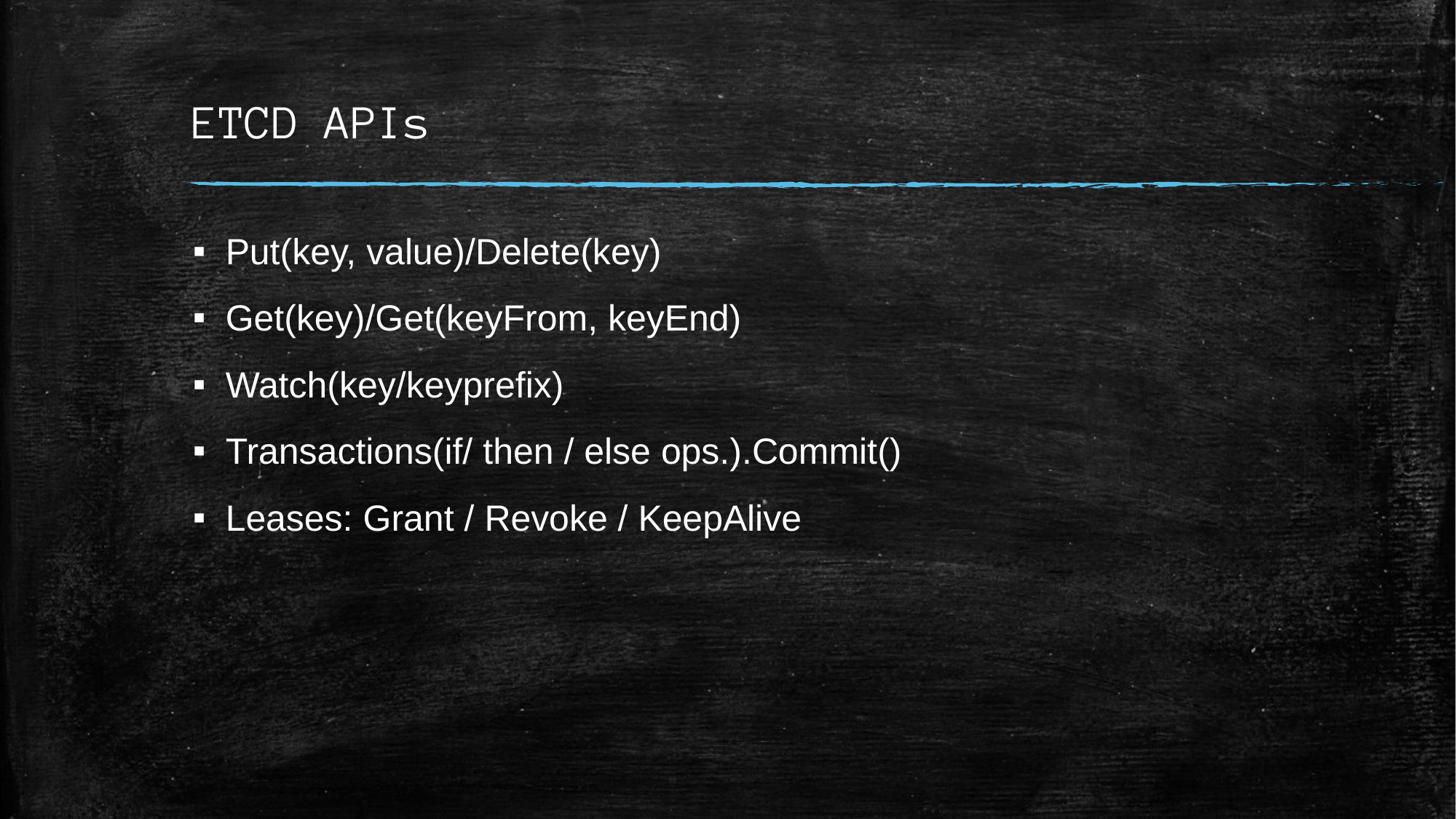

# ETCD APIs
Put(key, value)/Delete(key)
Get(key)/Get(keyFrom, keyEnd)
Watch(key/keyprefix)
Transactions(if/ then / else ops.).Commit()
Leases: Grant / Revoke / KeepAlive